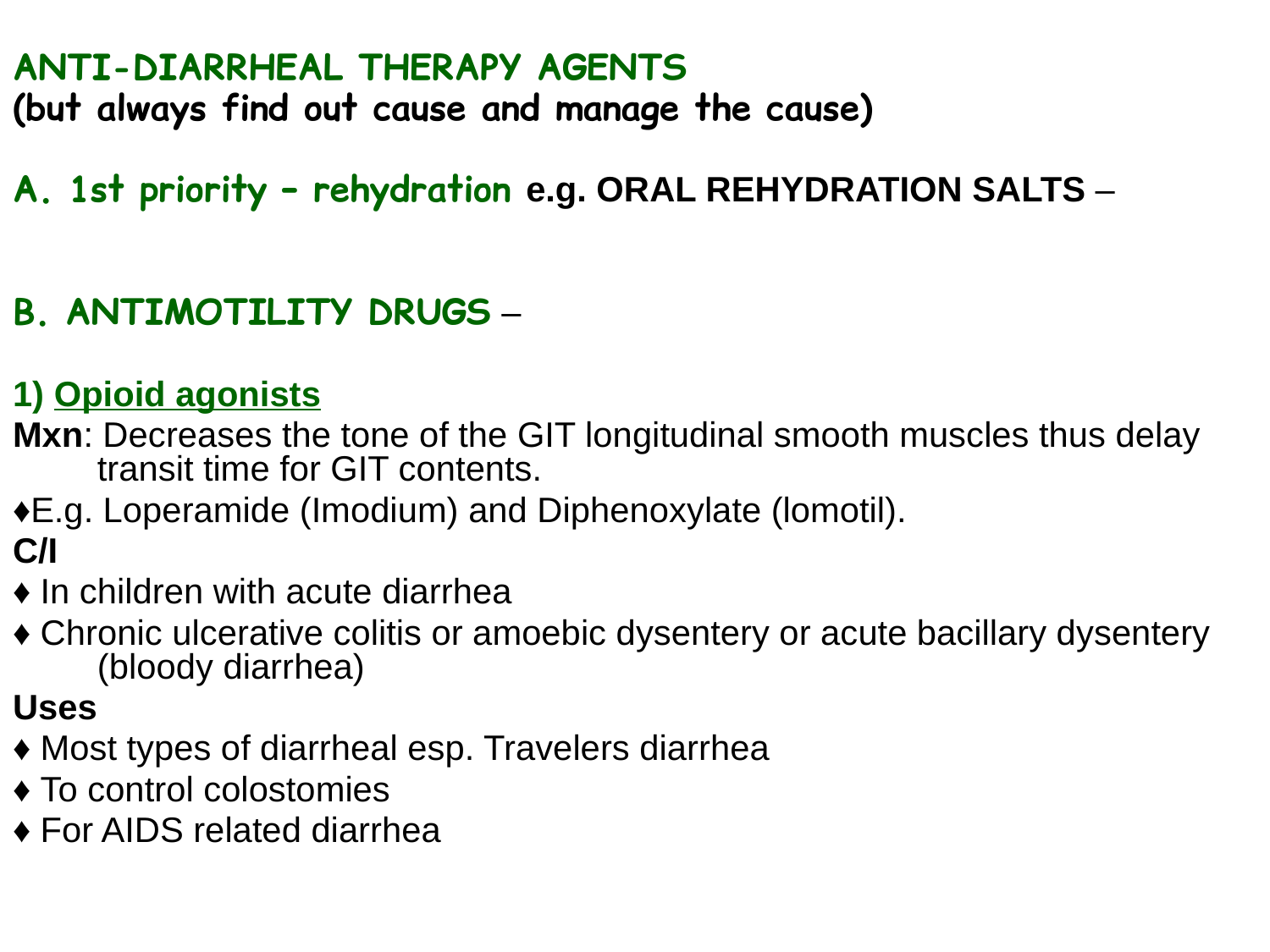

ANTI-DIARRHEAL THERAPY AGENTS
(but always find out cause and manage the cause)

A. 1st priority – rehydration e.g. ORAL REHYDRATION SALTS –

B. ANTIMOTILITY DRUGS –

1) Opioid agonists
Mxn: Decreases the tone of the GIT longitudinal smooth muscles thus delay transit time for GIT contents.
♦E.g. Loperamide (Imodium) and Diphenoxylate (lomotil).
C/I
♦ In children with acute diarrhea
♦ Chronic ulcerative colitis or amoebic dysentery or acute bacillary dysentery (bloody diarrhea)
Uses
♦ Most types of diarrheal esp. Travelers diarrhea
♦ To control colostomies
♦ For AIDS related diarrhea